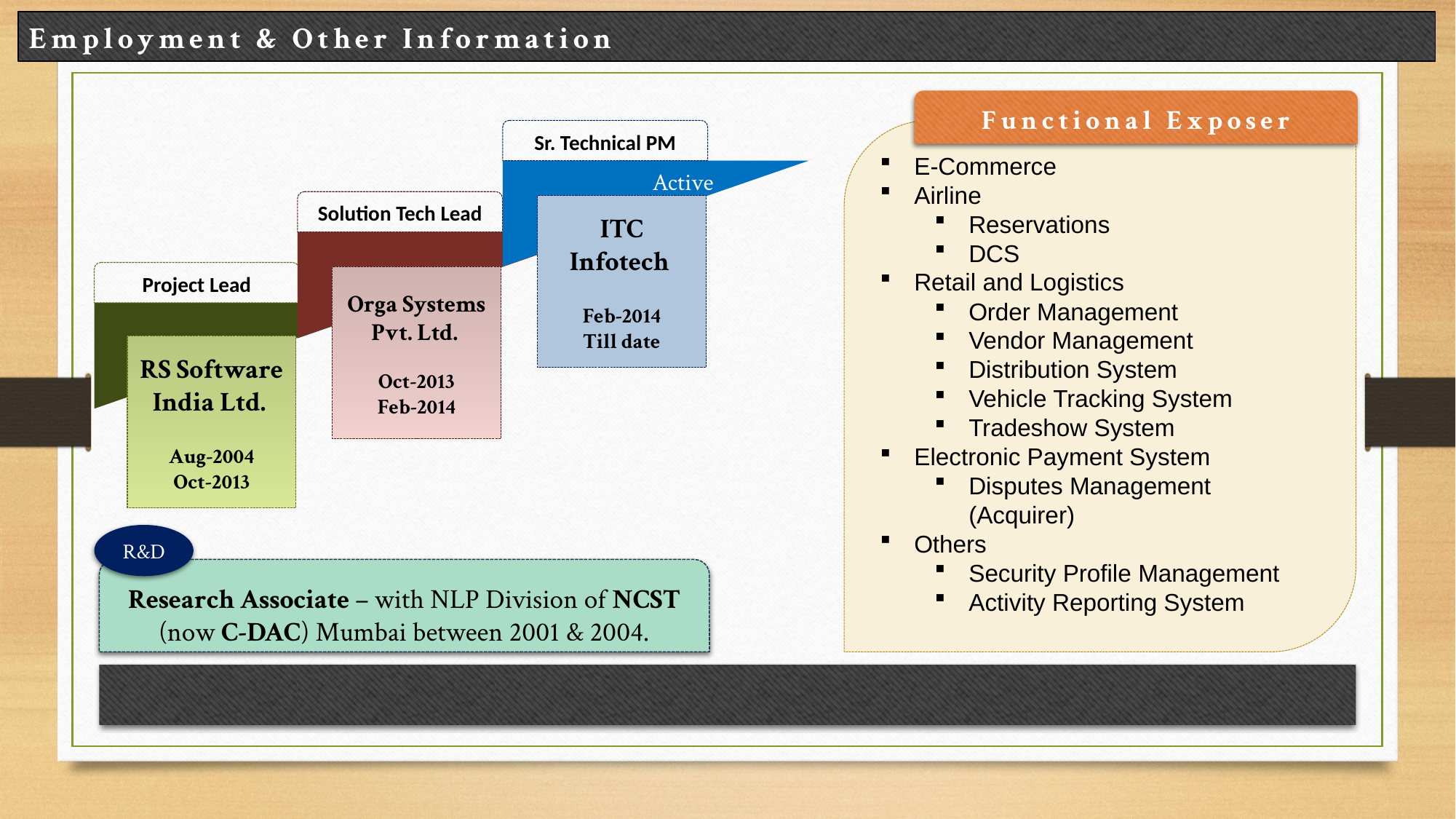

Employment & Other Information
Functional Exposer
Sr. Technical PM
Active
ITC Infotech

Feb-2014
Till date
Solution Tech Lead

Orga Systems
Pvt. Ltd.

Oct-2013
Feb-2014
Project Lead

RS Software
India Ltd.

Aug-2004
Oct-2013
E-Commerce
Airline
Reservations
DCS
Retail and Logistics
Order Management
Vendor Management
Distribution System
Vehicle Tracking System
Tradeshow System
Electronic Payment System
Disputes Management (Acquirer)
Others
Security Profile Management
Activity Reporting System
R&D
Research Associate – with NLP Division of NCST (now C-DAC) Mumbai between 2001 & 2004.